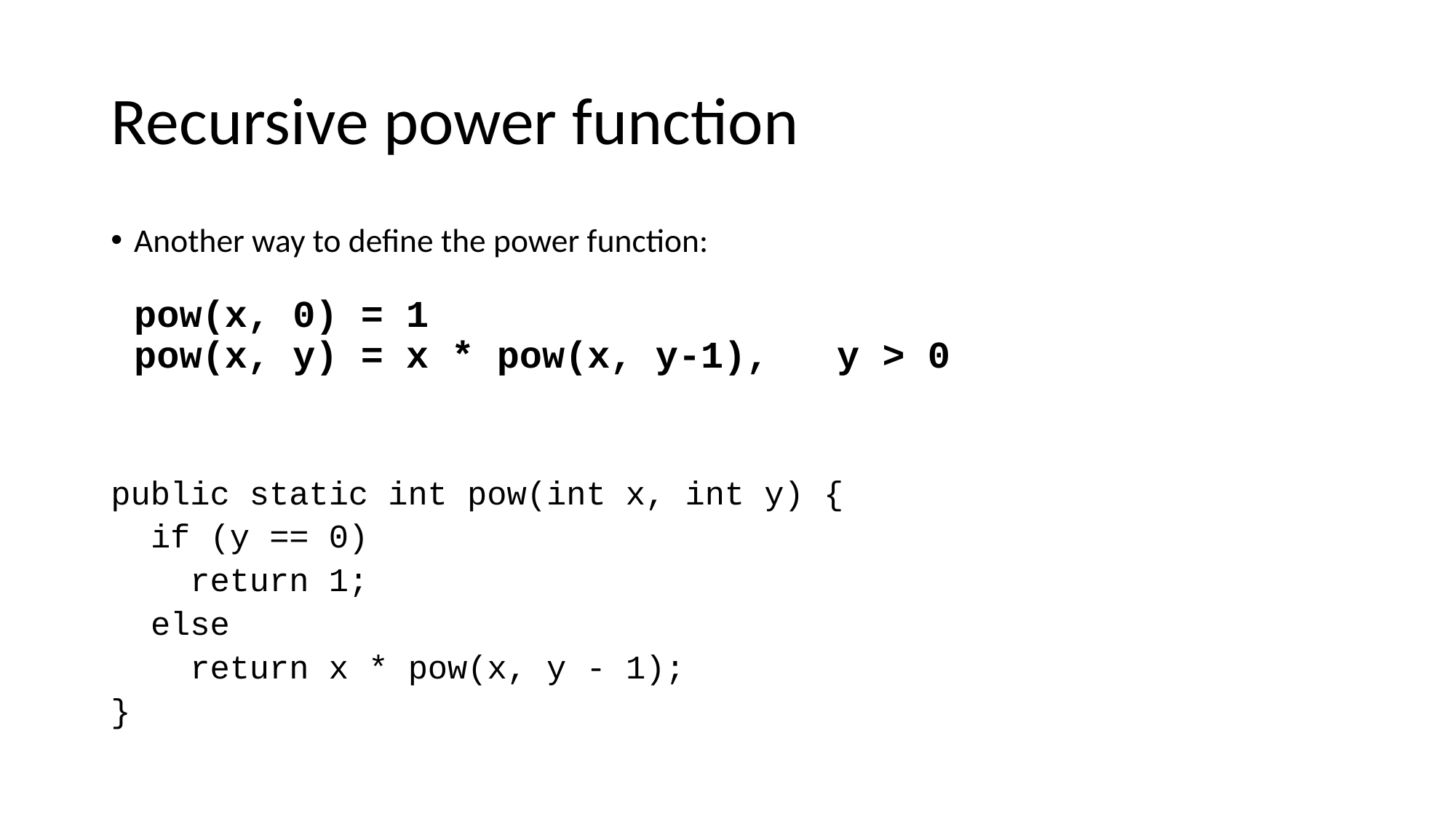

# Recursive power function
Another way to define the power function:
pow(x, 0) = 1
pow(x, y) = x * pow(x, y-1),   y > 0

public static int pow(int x, int y) {
  if (y == 0)
    return 1;
  else
    return x * pow(x, y - 1);
}